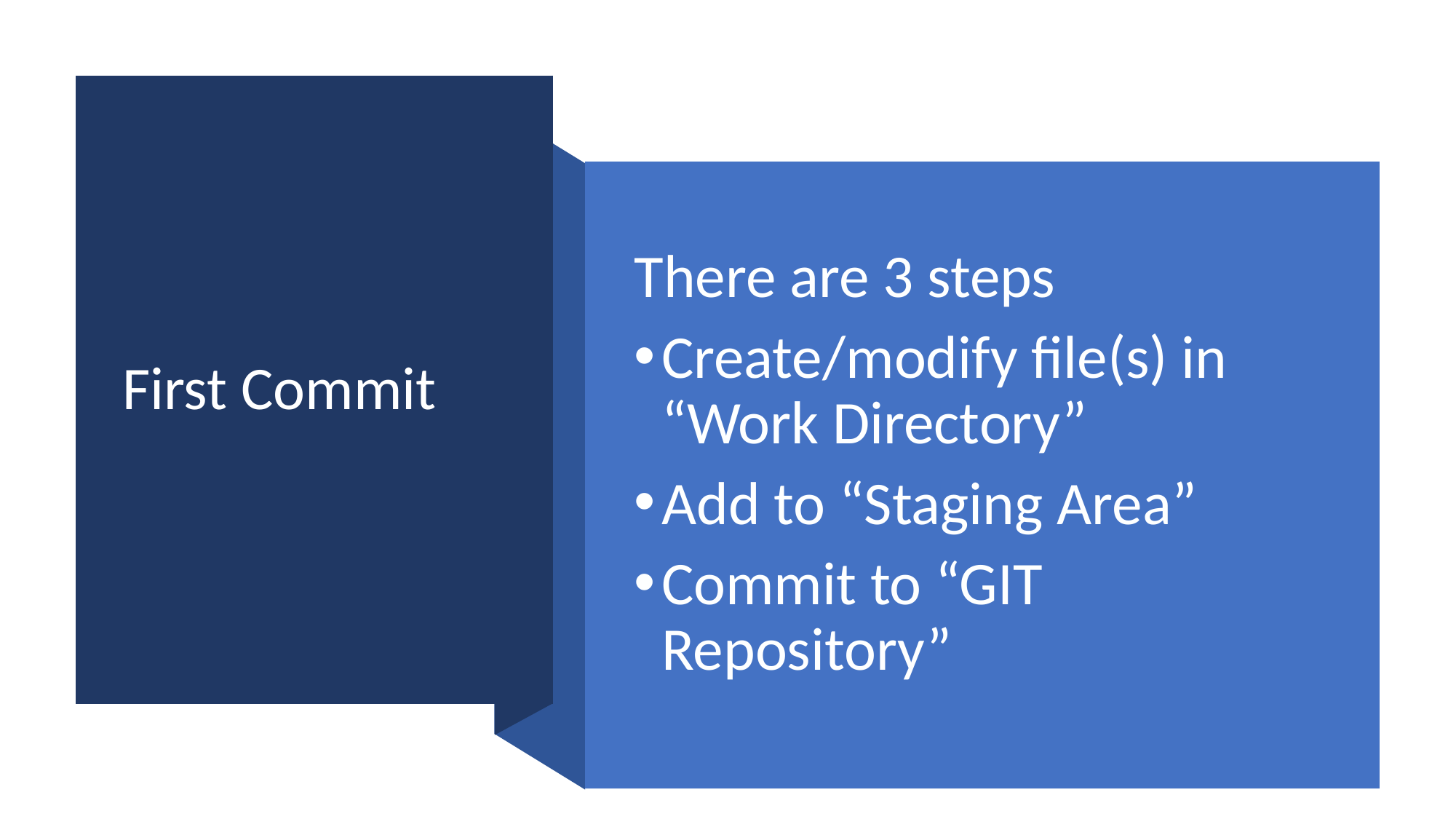

# First Commit

There are 3 steps
Create/modify file(s) in “Work Directory”
Add to “Staging Area”
Commit to “GIT Repository”